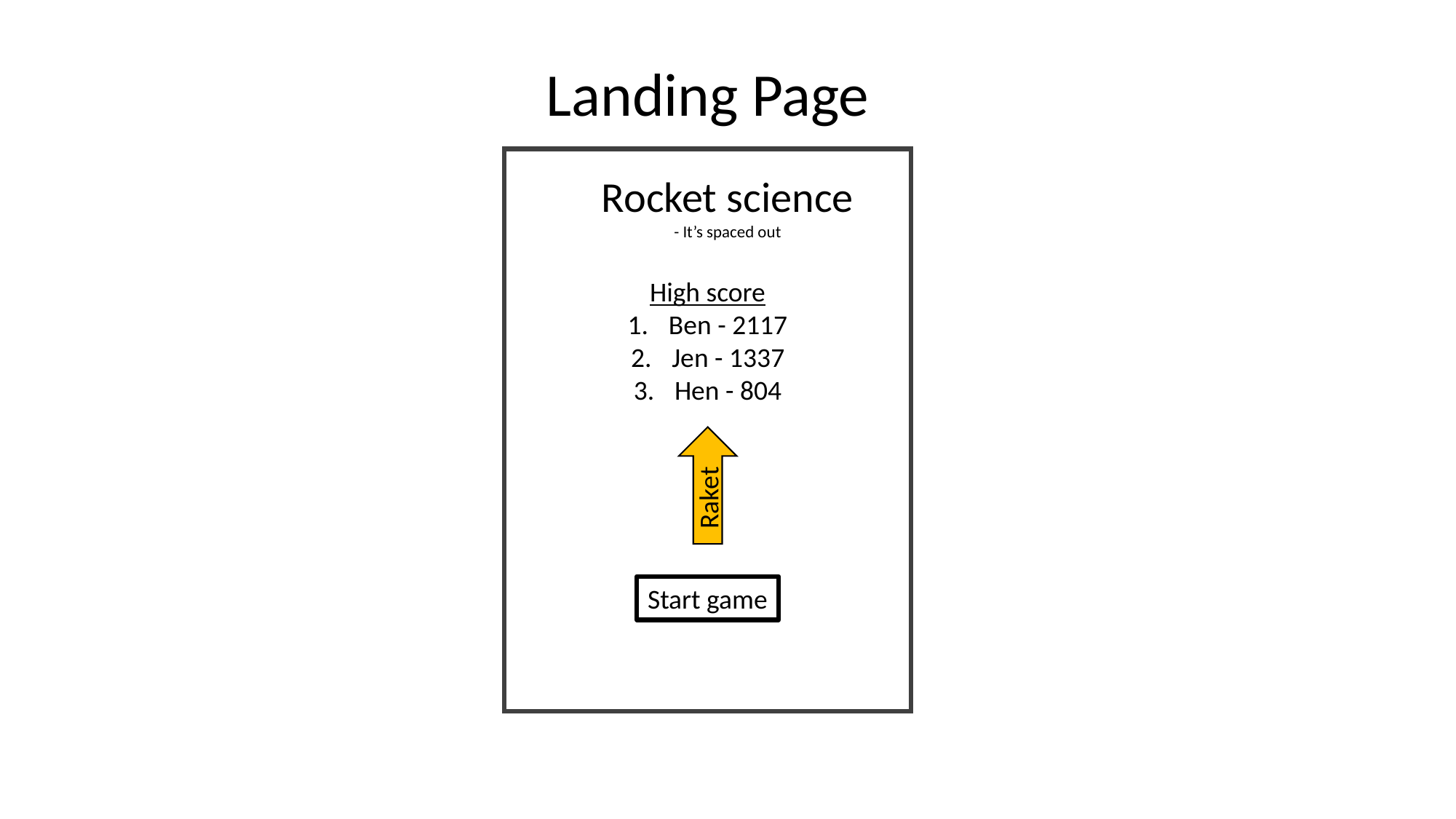

Landing Page

Rocket science
- It’s spaced out
High score
Ben - 2117
Jen - 1337
Hen - 804

Raket
Start game